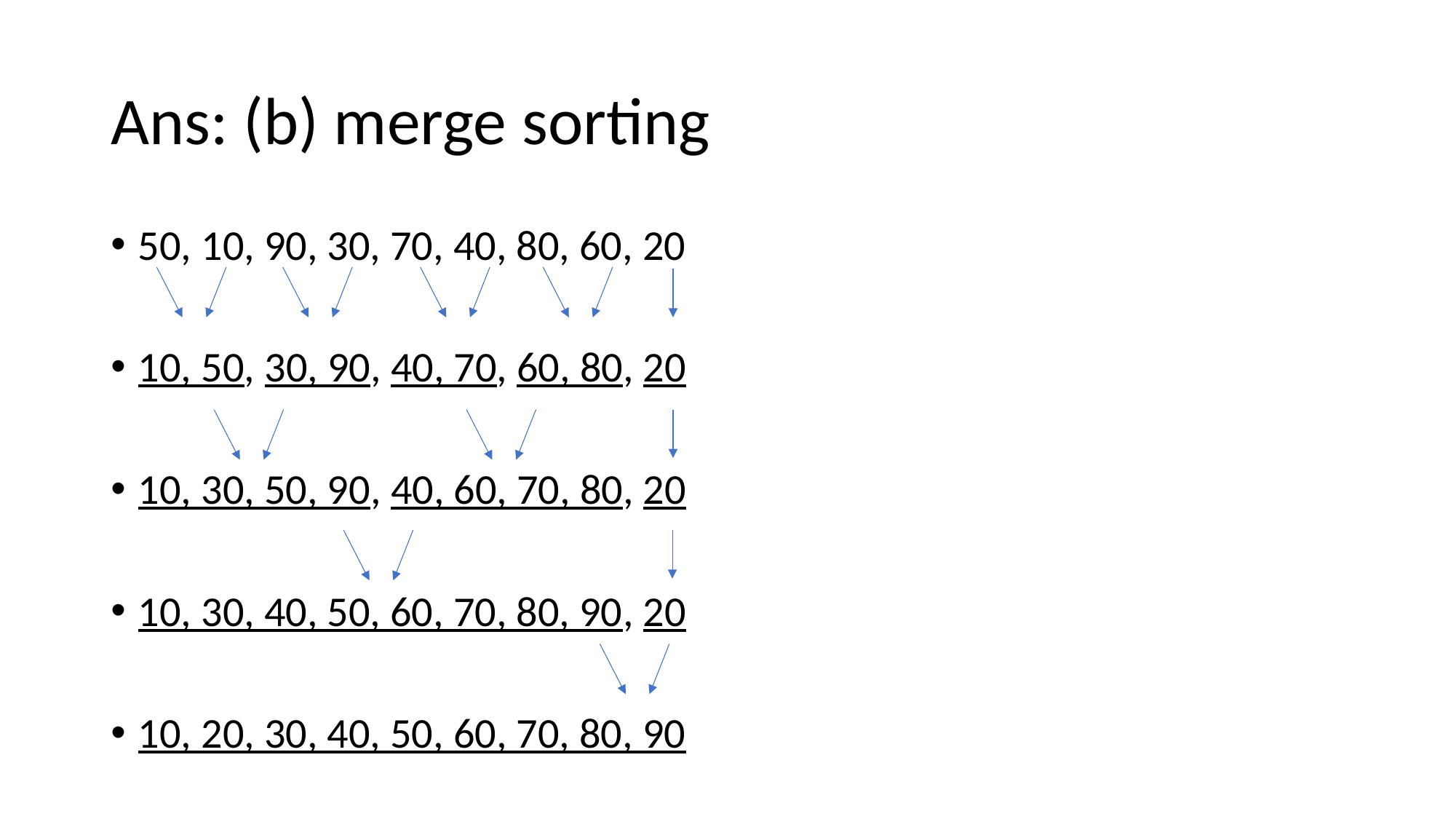

# Ans: (b) merge sorting
50, 10, 90, 30, 70, 40, 80, 60, 20

10, 50, 30, 90, 40, 70, 60, 80, 20

10, 30, 50, 90, 40, 60, 70, 80, 20

10, 30, 40, 50, 60, 70, 80, 90, 20

10, 20, 30, 40, 50, 60, 70, 80, 90